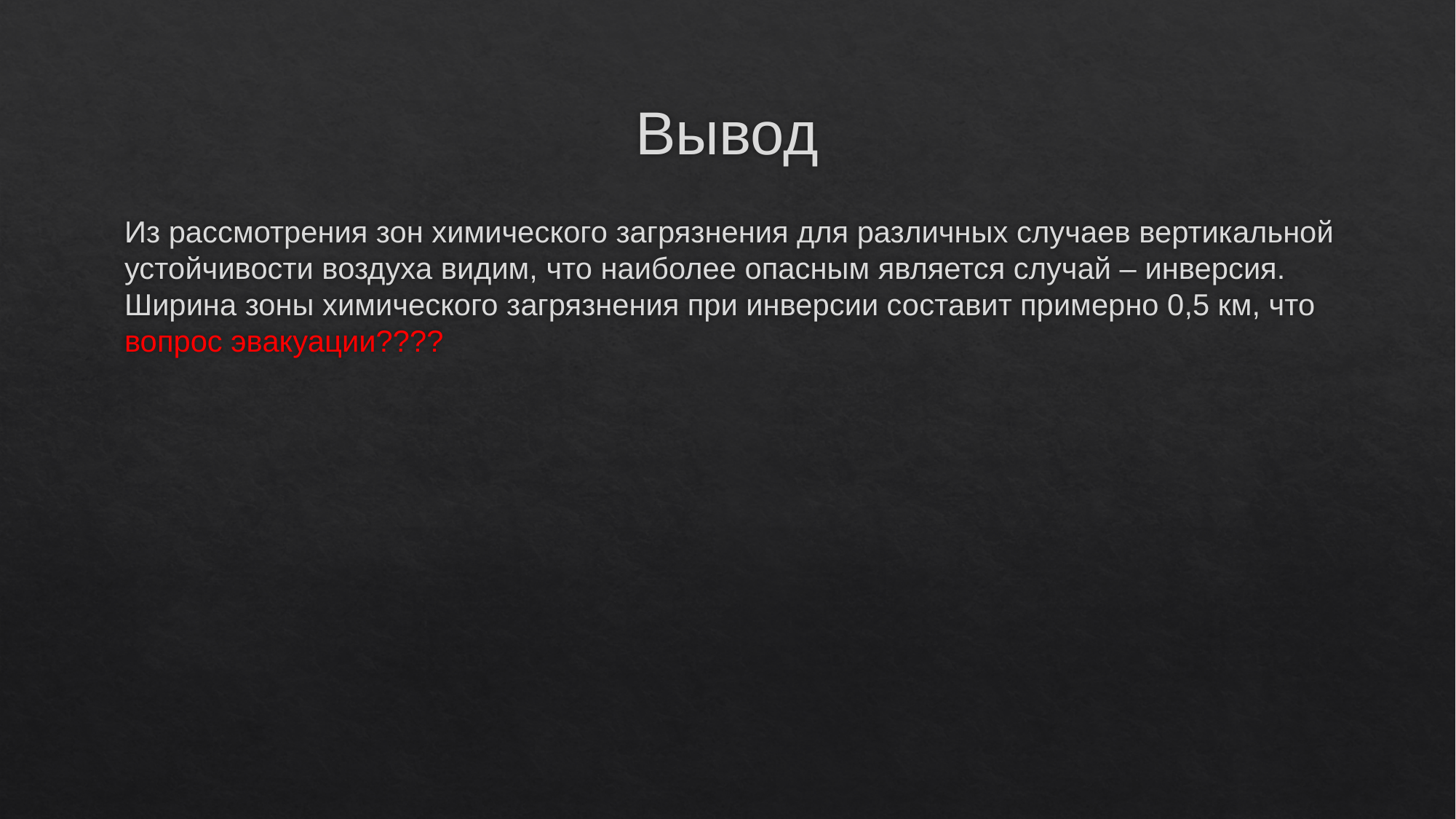

# Вывод
Из рассмотрения зон химического загрязнения для различных случаев вертикальной устойчивости воздуха видим, что наиболее опасным является случай – инверсия. Ширина зоны химического загрязнения при инверсии составит примерно 0,5 км, что вопрос эвакуации????